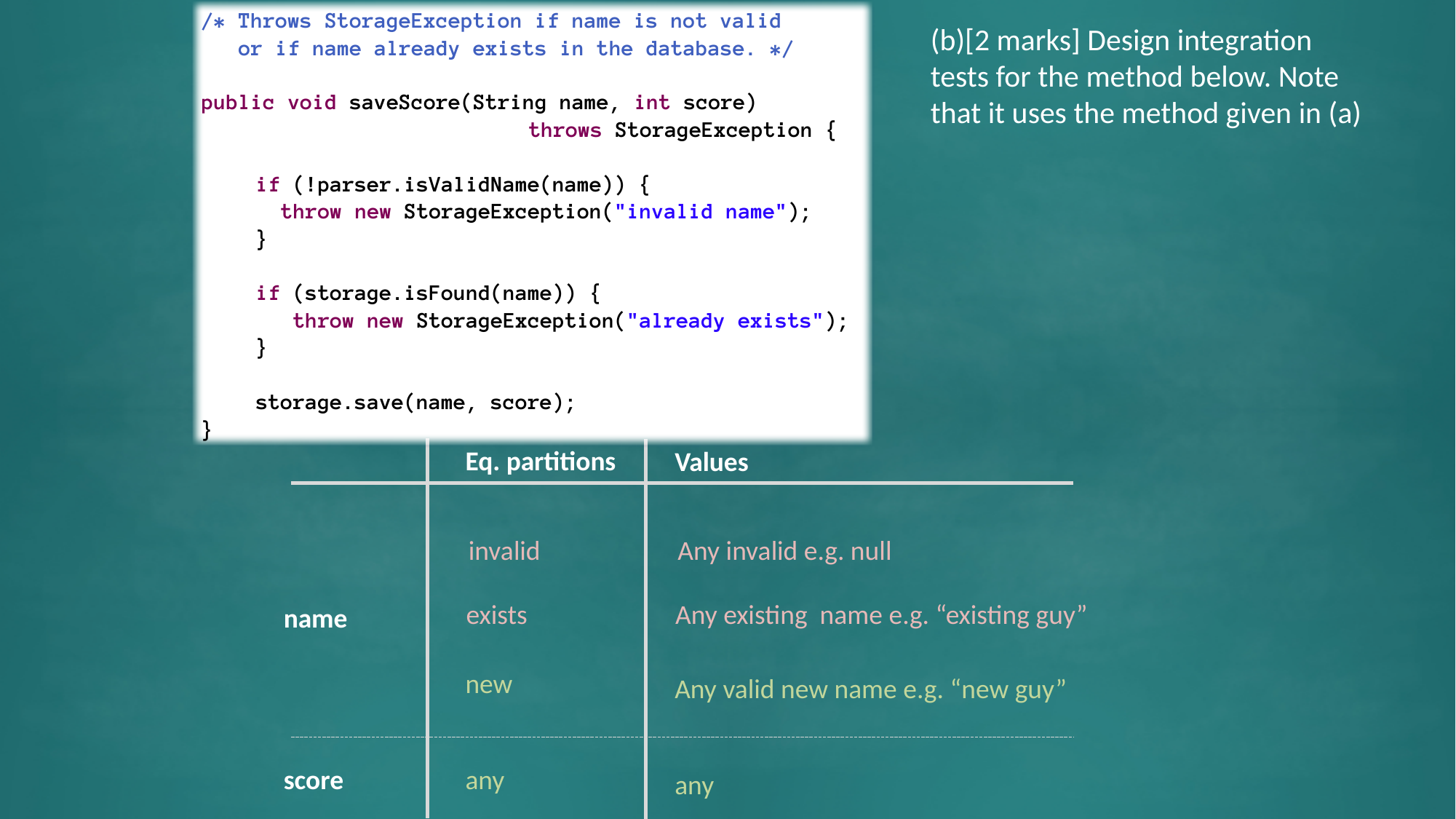

/* Throws StorageException if name is not valid
   or if name already exists in the database. */

public void saveScore(String name, int score)
			throws StorageException {

if (!parser.isValidName(name)) {
  throw new StorageException("invalid name");
}

if (storage.isFound(name)) {
   throw new StorageException("already exists");
}

storage.save(name, score);
}
(b)[2 marks] Design integration tests for the method below. Note that it uses the method given in (a)
Eq. partitions
Values
invalid
Any invalid e.g. null
exists
Any existing  name e.g. “existing guy”
name
new
Any valid new name e.g. “new guy”
score
any
any